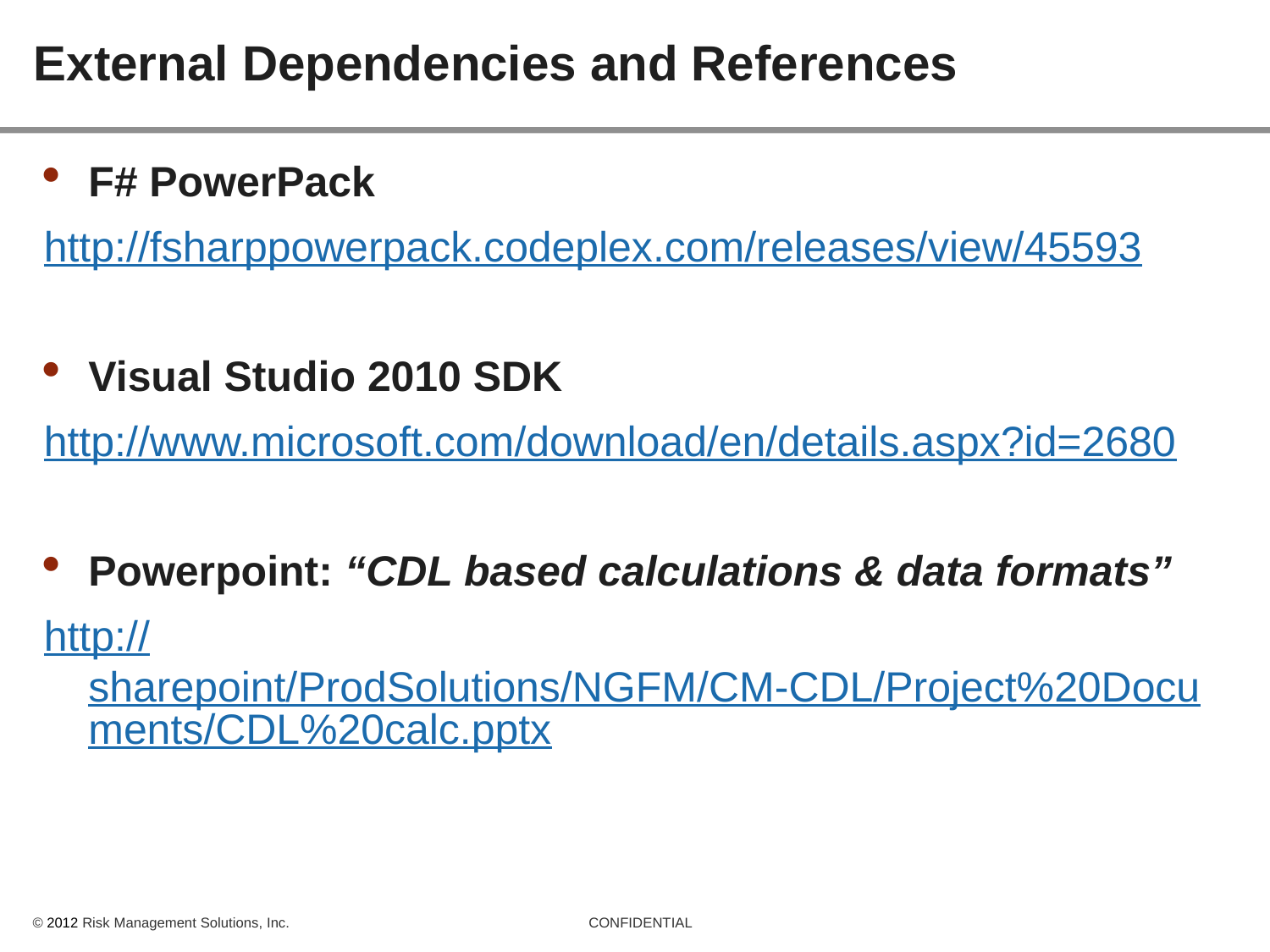

# External Dependencies and References
F# PowerPack
http://fsharppowerpack.codeplex.com/releases/view/45593

Visual Studio 2010 SDK
http://www.microsoft.com/download/en/details.aspx?id=2680

Powerpoint: “CDL based calculations & data formats”
http://sharepoint/ProdSolutions/NGFM/CM-CDL/Project%20Documents/CDL%20calc.pptx